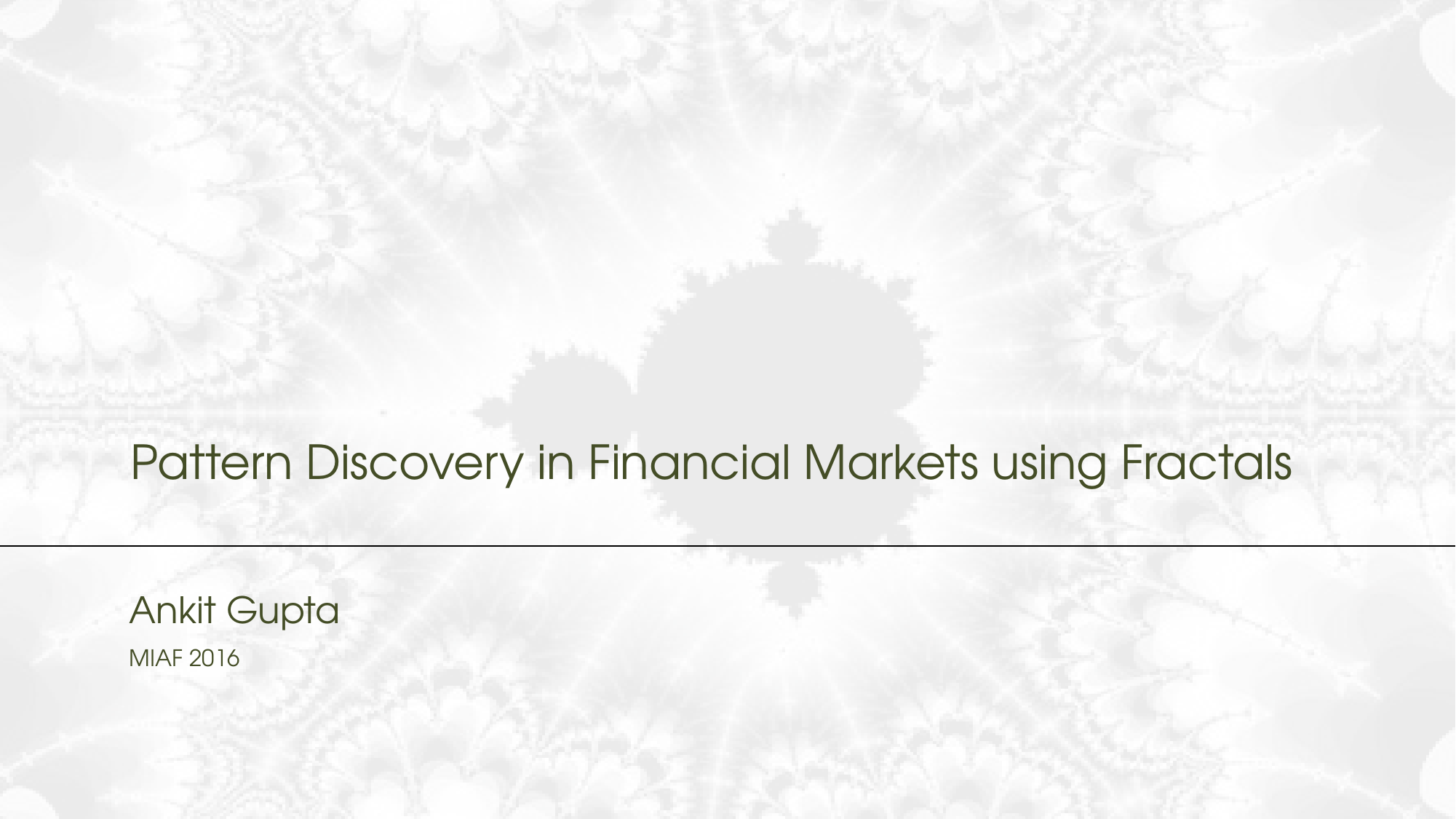

# Pattern Discovery in Financial Markets using Fractals

Ankit Gupta
MIAF 2016